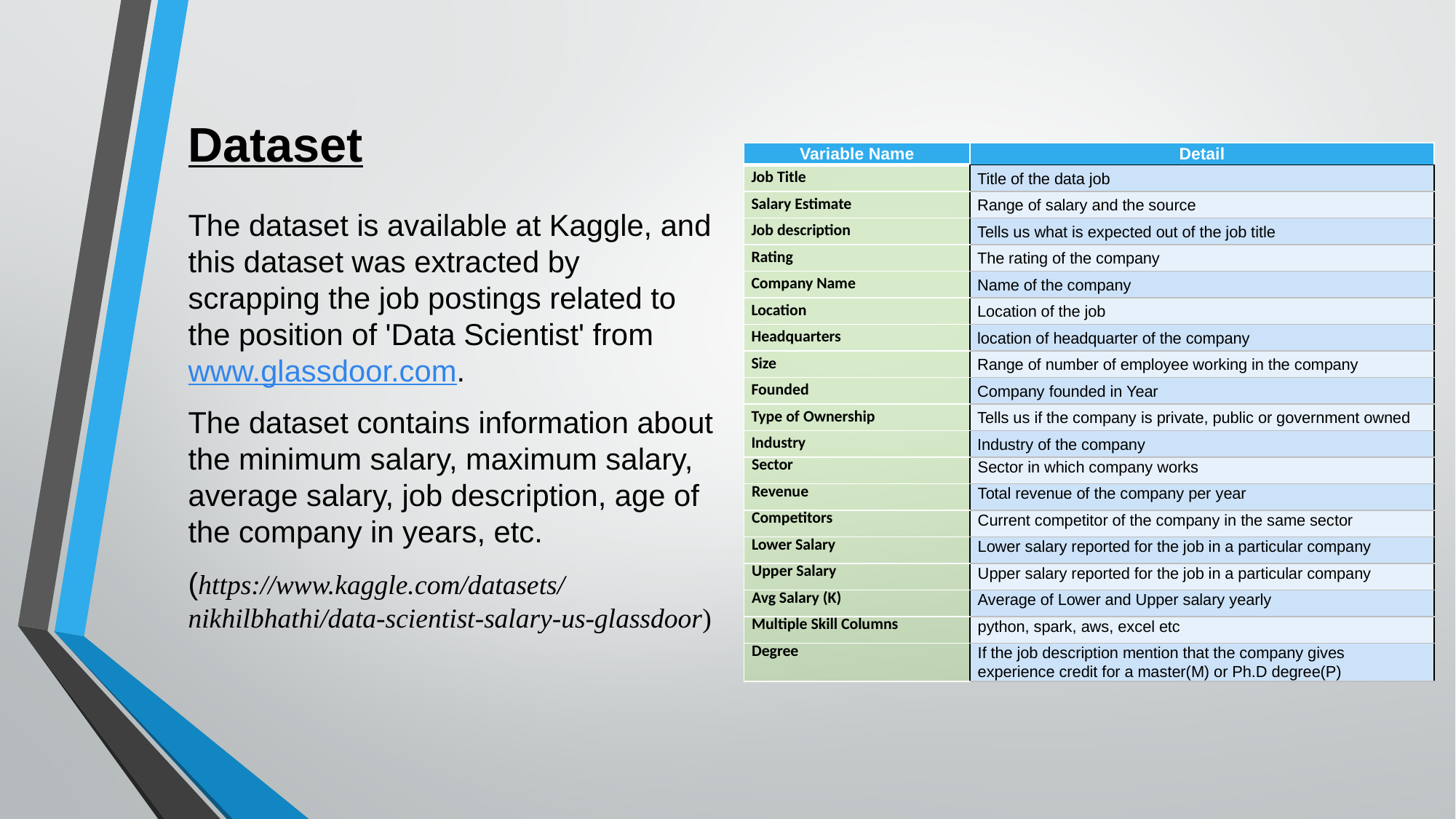

# Dataset
| Variable Name | Detail |
| --- | --- |
| Job Title | Title of the data job |
| Salary Estimate | Range of salary and the source |
| Job description | Tells us what is expected out of the job title |
| Rating | The rating of the company |
| Company Name | Name of the company |
| Location | Location of the job |
| Headquarters | location of headquarter of the company |
| Size | Range of number of employee working in the company |
| Founded | Company founded in Year |
| Type of Ownership | Tells us if the company is private, public or government owned |
| Industry | Industry of the company |
| Sector | Sector in which company works |
| Revenue | Total revenue of the company per year |
| Competitors | Current competitor of the company in the same sector |
| Lower Salary | Lower salary reported for the job in a particular company |
| Upper Salary | Upper salary reported for the job in a particular company |
| Avg Salary (K) | Average of Lower and Upper salary yearly |
| Multiple Skill Columns | python, spark, aws, excel etc |
| Degree | If the job description mention that the company gives experience credit for a master(M) or Ph.D degree(P) |
The dataset is available at Kaggle, and this dataset was extracted by scrapping the job postings related to the position of 'Data Scientist' from www.glassdoor.com.
The dataset contains information about the minimum salary, maximum salary, average salary, job description, age of the company in years, etc.
(https://www.kaggle.com/datasets/nikhilbhathi/data-scientist-salary-us-glassdoor)